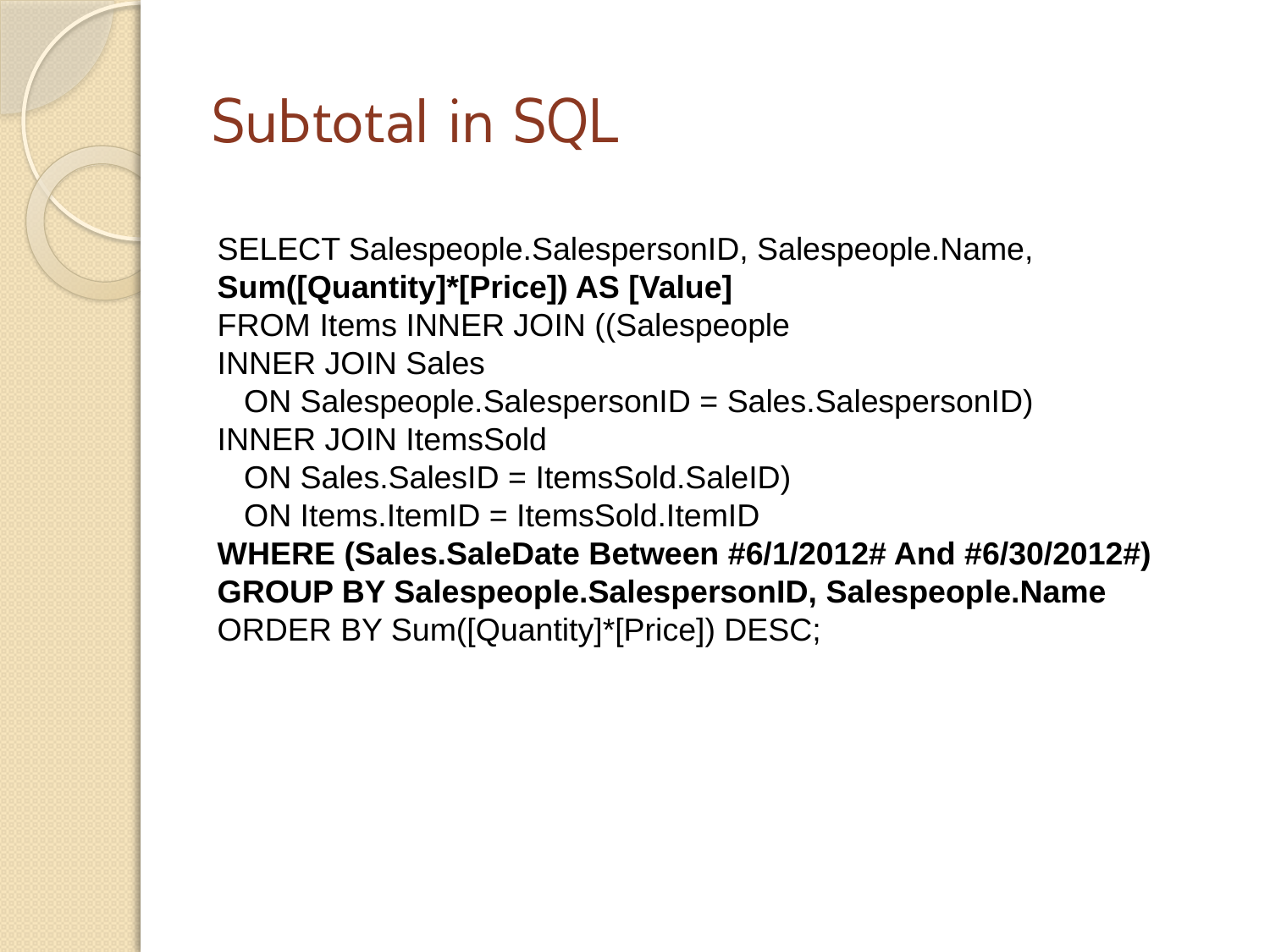

# Subtotal in SQL
SELECT Salespeople.SalespersonID, Salespeople.Name, Sum([Quantity]*[Price]) AS [Value]
FROM Items INNER JOIN ((Salespeople
INNER JOIN Sales
   ON Salespeople.SalespersonID = Sales.SalespersonID)
INNER JOIN ItemsSold
   ON Sales.SalesID = ItemsSold.SaleID)
   ON Items.ItemID = ItemsSold.ItemID
WHERE (Sales.SaleDate Between #6/1/2012# And #6/30/2012#)
GROUP BY Salespeople.SalespersonID, Salespeople.Name
ORDER BY Sum([Quantity]*[Price]) DESC;